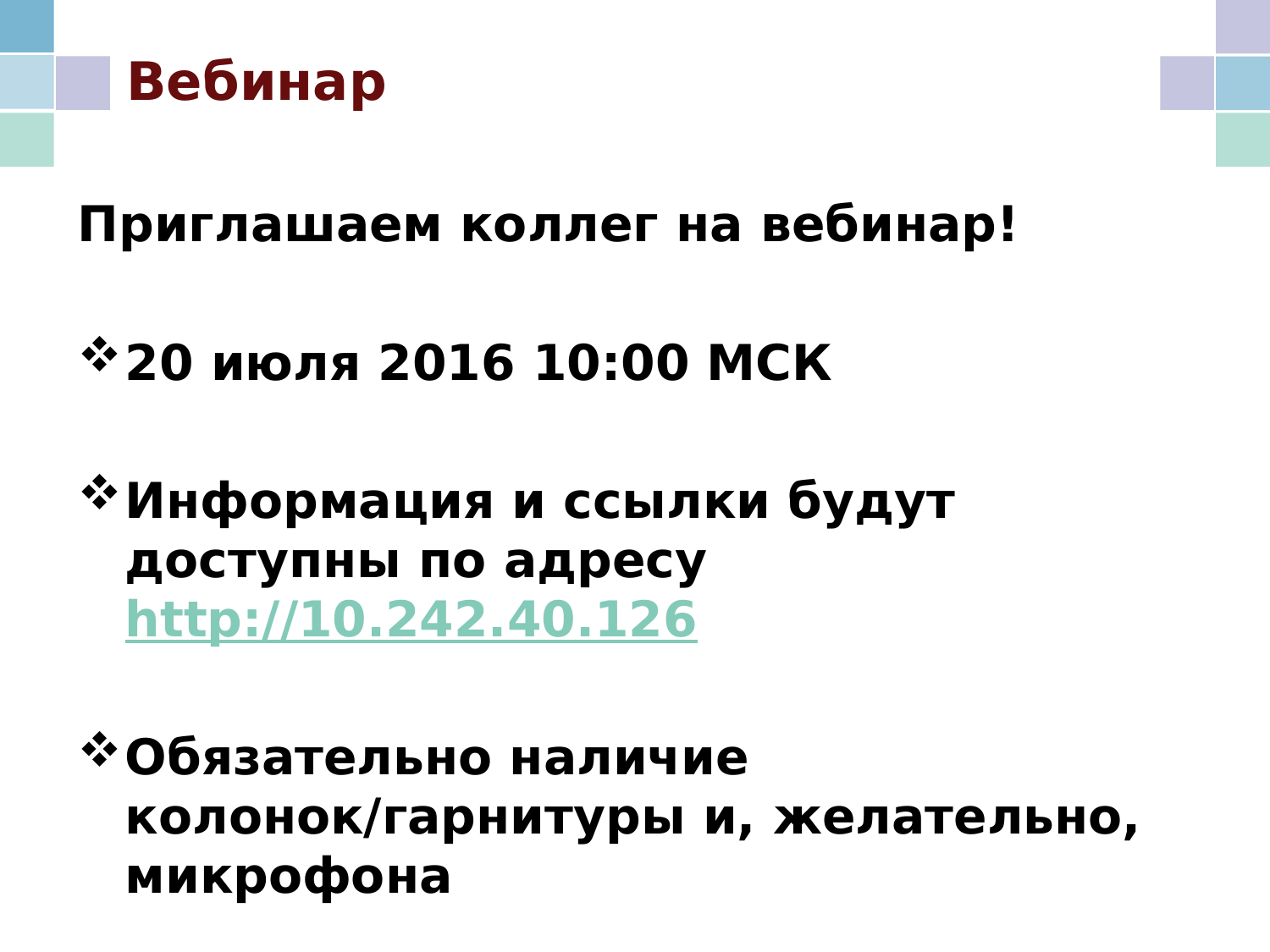

# Вебинар
Приглашаем коллег на вебинар!

20 июля 2016 10:00 МСК

Информация и ссылки будут доступны по адресу http://10.242.40.126

Обязательно наличие колонок/гарнитуры и, желательно, микрофона